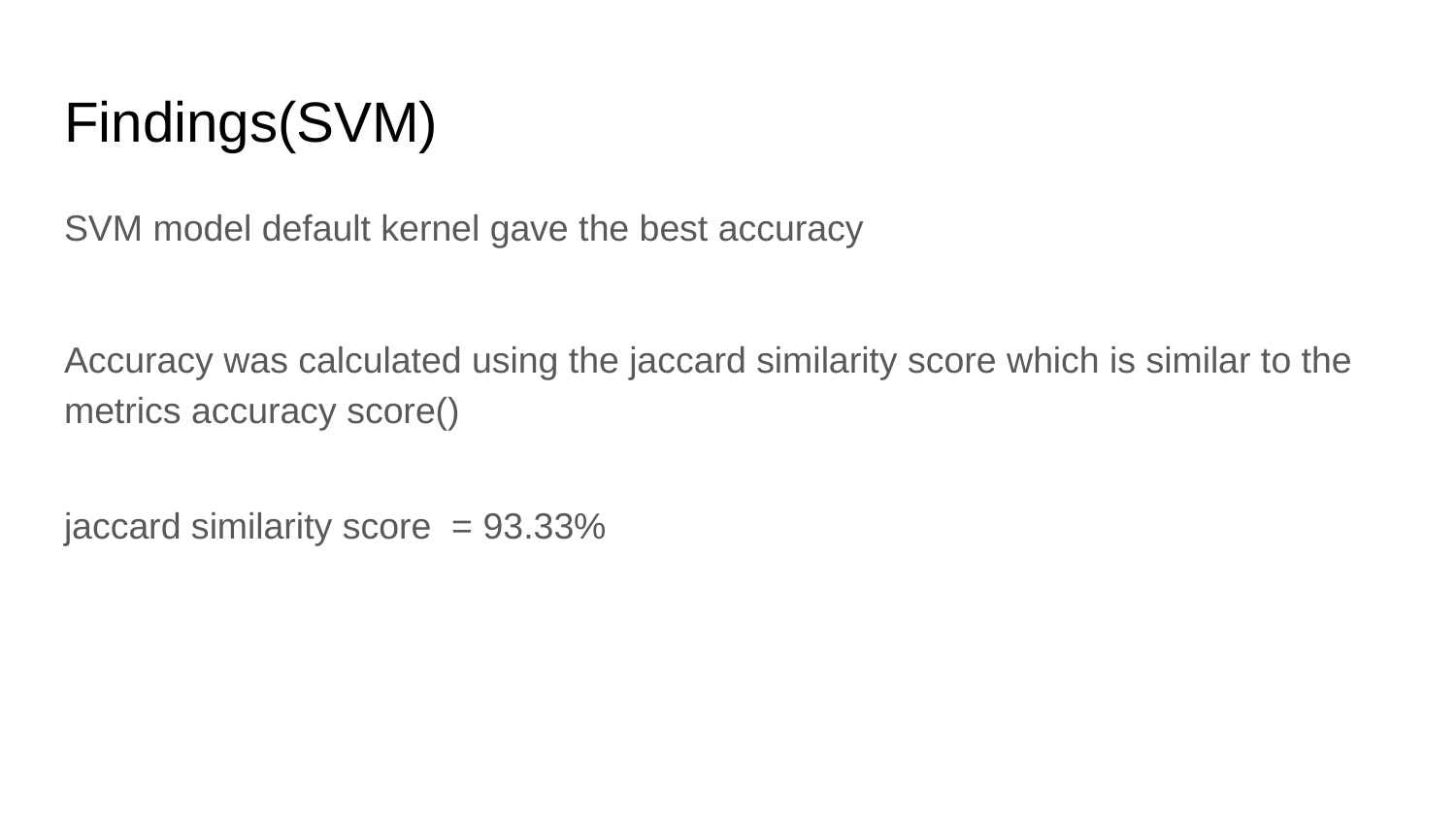

# Findings(SVM)
SVM model default kernel gave the best accuracy

Accuracy was calculated using the jaccard similarity score which is similar to the metrics accuracy score()
jaccard similarity score  = 93.33%